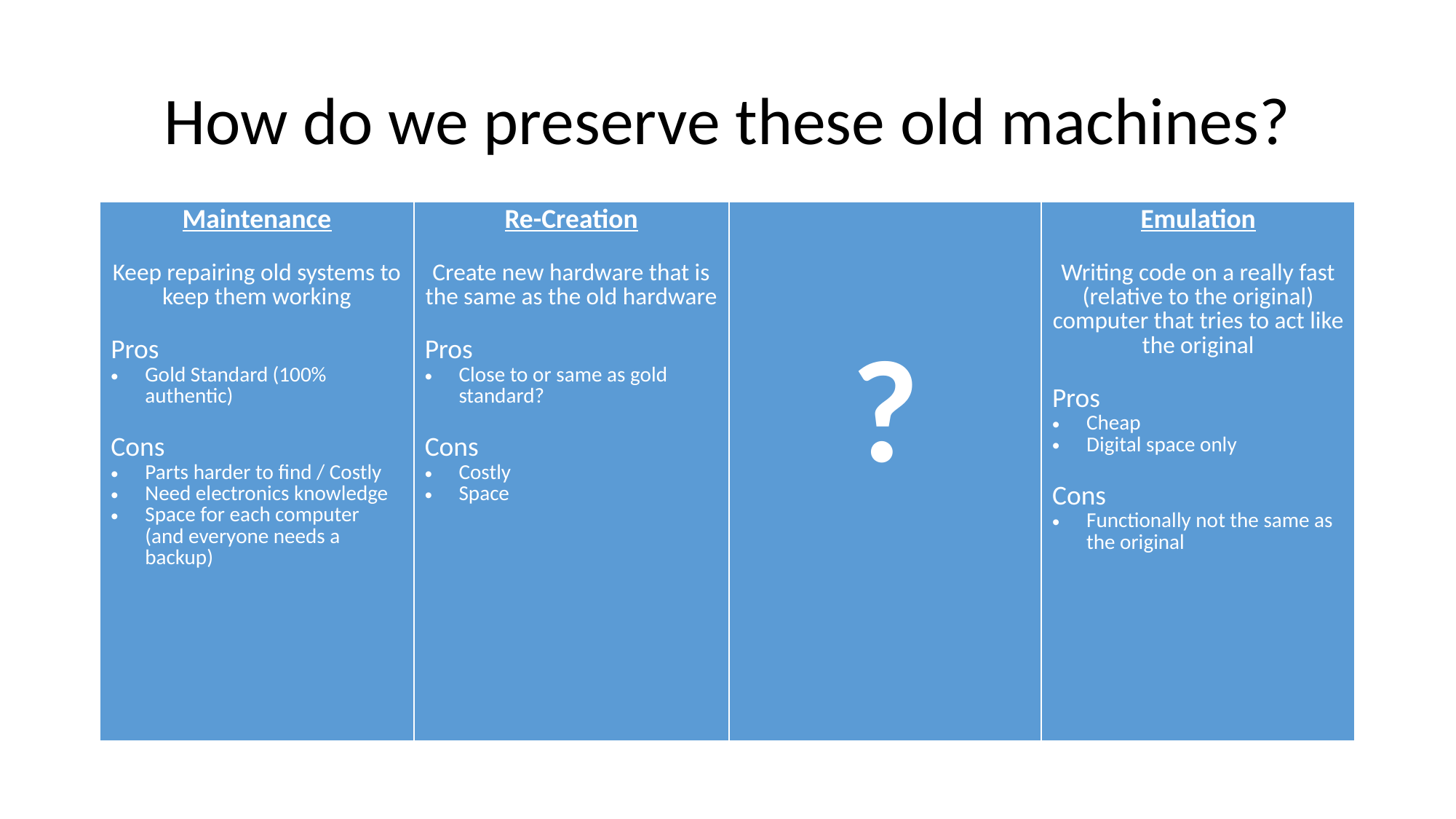

# How do we preserve these old machines?
| Maintenance Keep repairing old systems to keep them working Pros Gold Standard (100% authentic) Cons Parts harder to find / Costly Need electronics knowledge Space for each computer (and everyone needs a backup) | Re-Creation Create new hardware that is the same as the old hardware Pros Close to or same as gold standard? Cons Costly Space | ? | Emulation Writing code on a really fast (relative to the original) computer that tries to act like the original Pros Cheap Digital space only Cons Functionally not the same as the original |
| --- | --- | --- | --- |